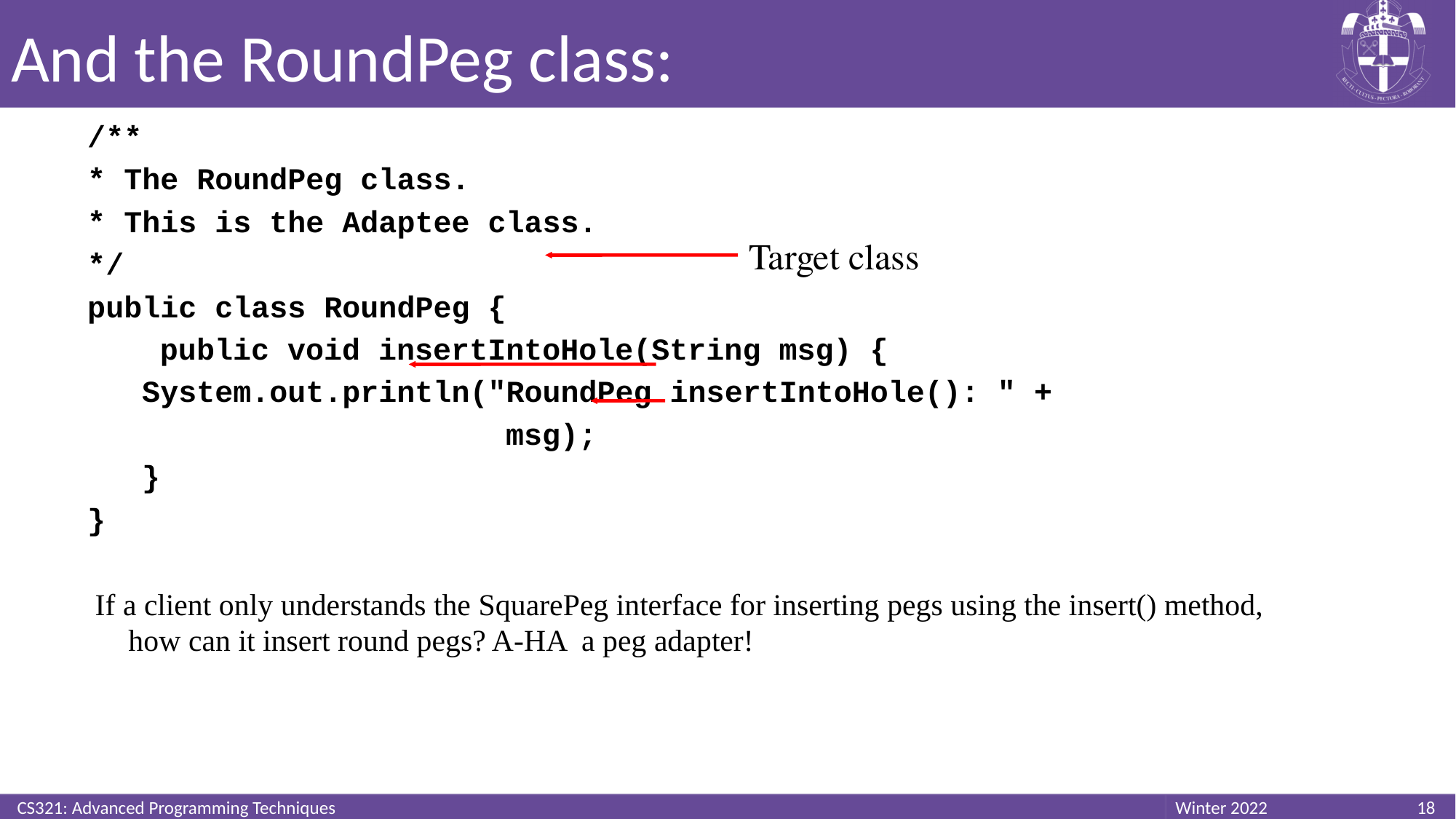

# And the RoundPeg class:
/**
* The RoundPeg class.
* This is the Adaptee class.
*/
public class RoundPeg {
    public void insertIntoHole(String msg) {
   System.out.println("RoundPeg insertIntoHole(): " +
                       msg);
   }
}

 If a client only understands the SquarePeg interface for inserting pegs using the insert() method, how can it insert round pegs? A-HA  a peg adapter!

Target class

CS321: Advanced Programming Techniques
18
Winter 2022